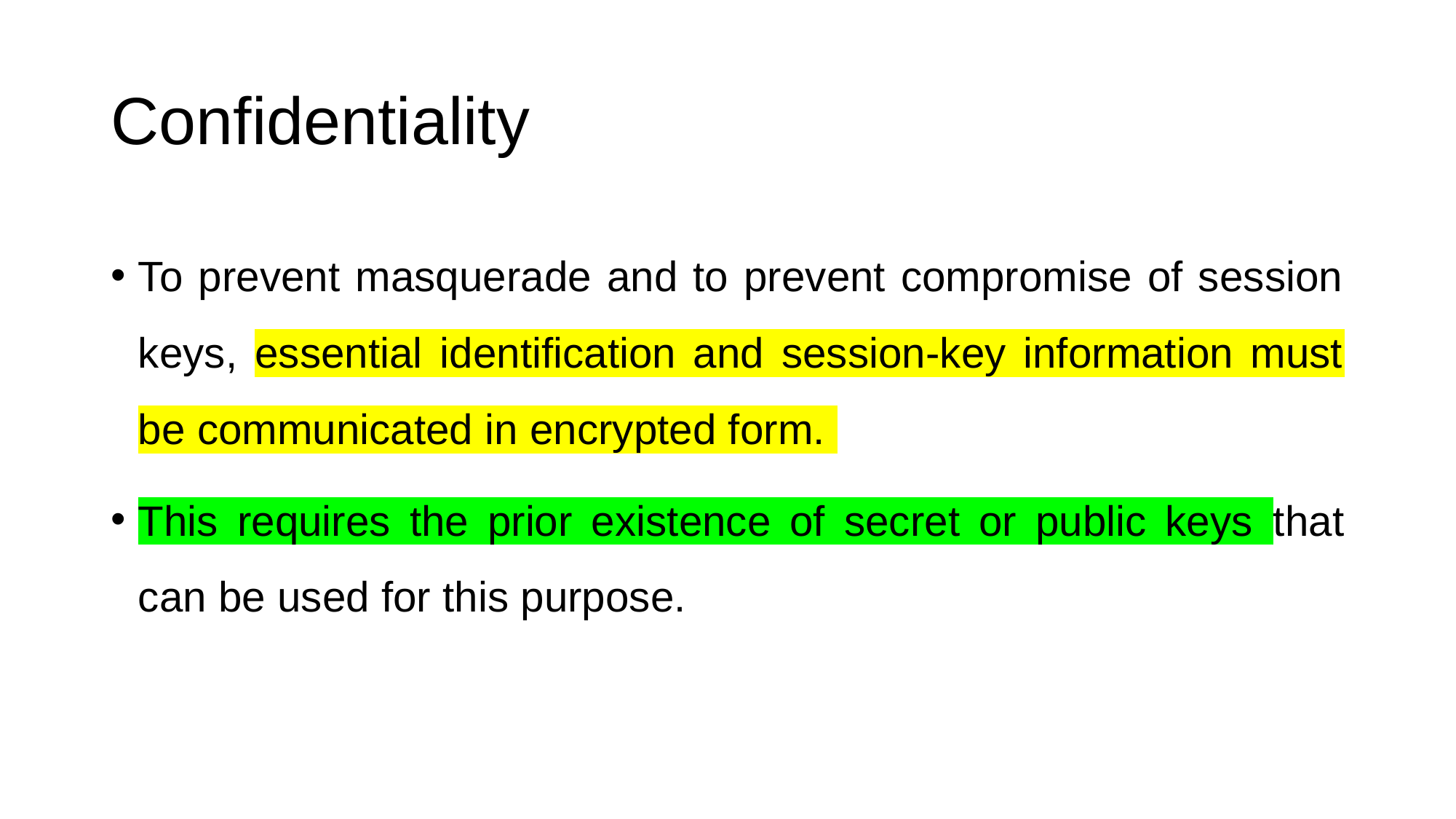

# Confidentiality
To prevent masquerade and to prevent compromise of session keys, essential identification and session-key information must be communicated in encrypted form.
This requires the prior existence of secret or public keys that can be used for this purpose.